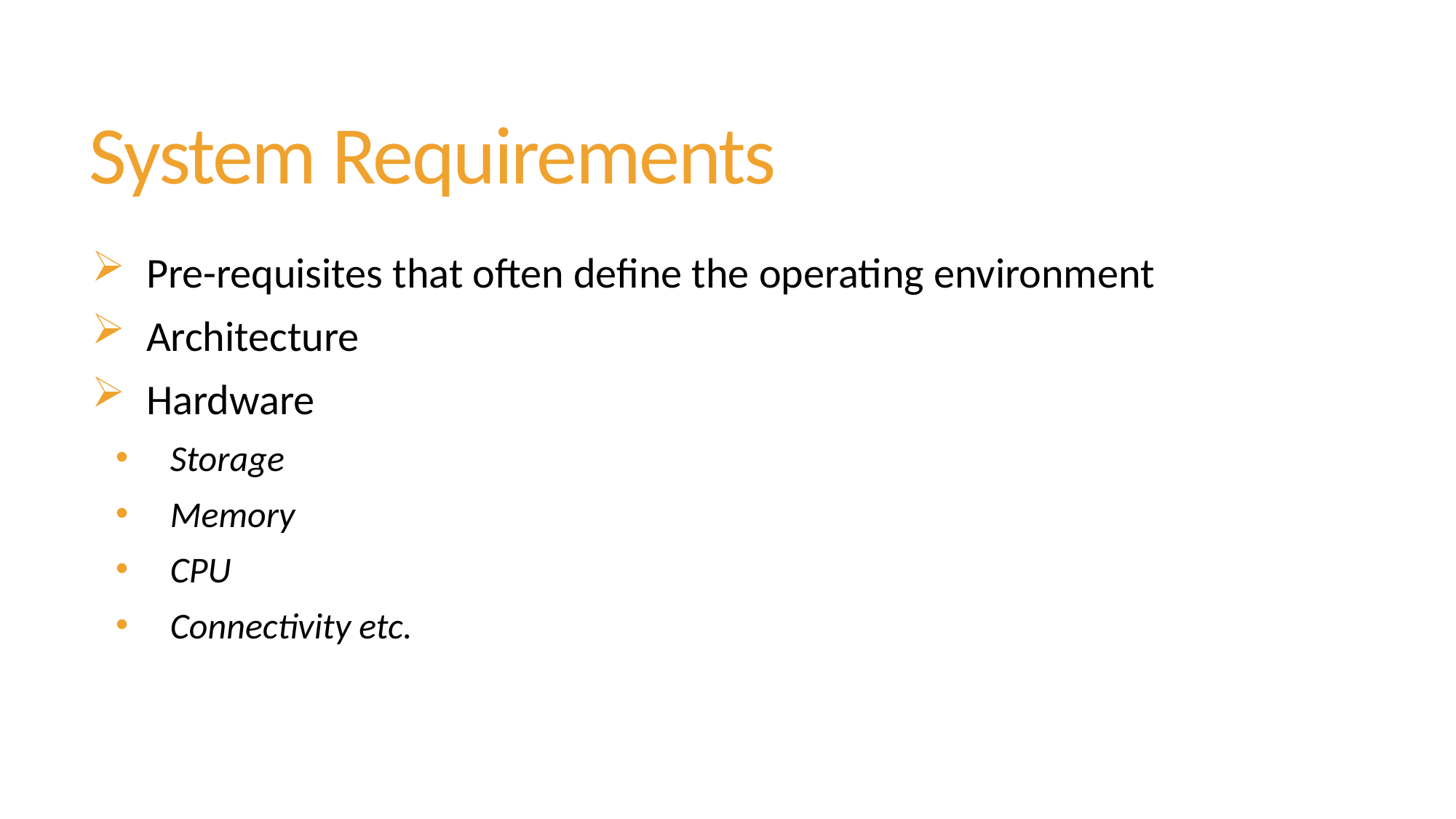

# System Requirements
Pre-requisites that often define the operating environment
Architecture
Hardware
Storage
Memory
CPU
Connectivity etc.